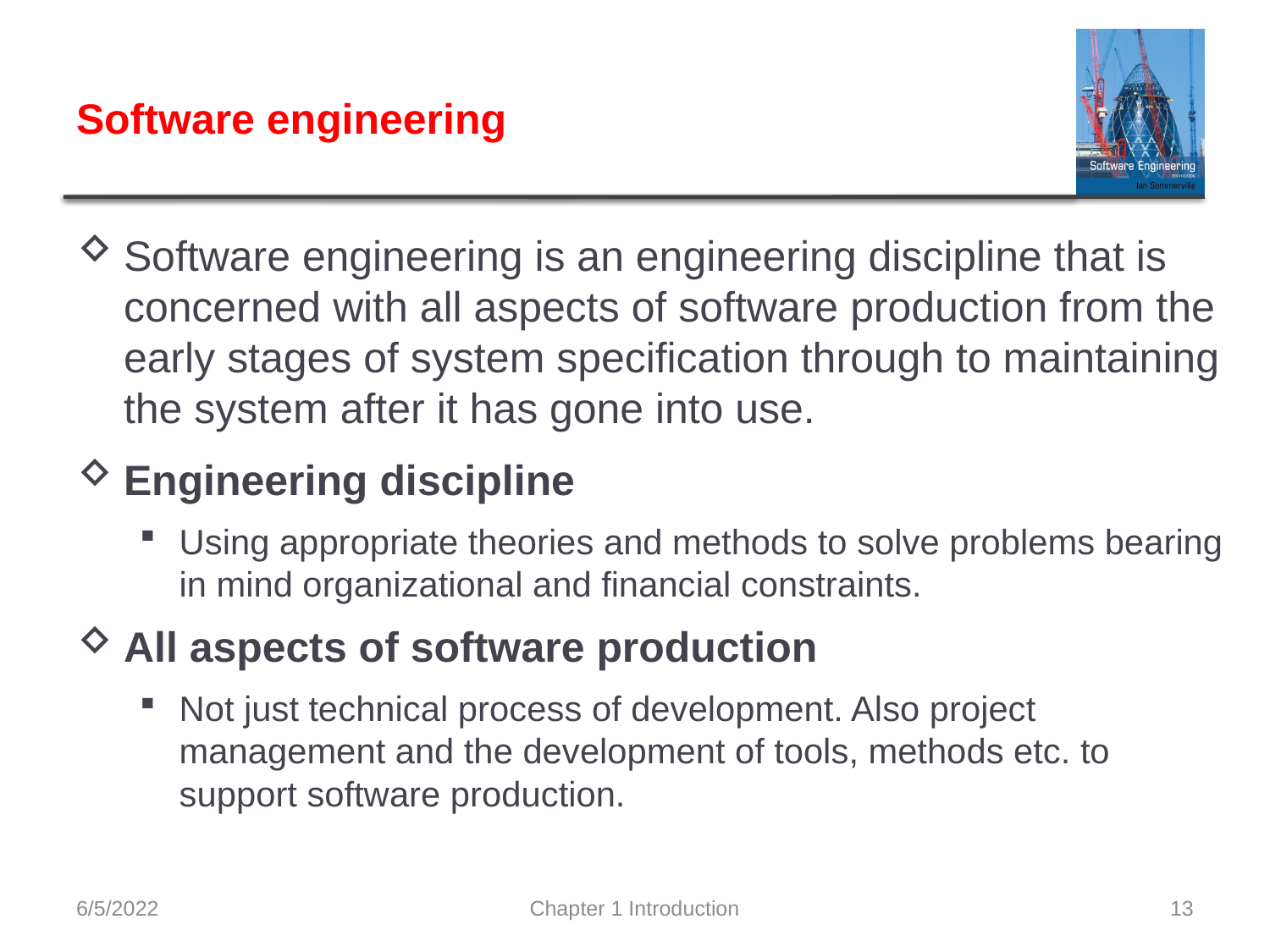

# Software engineering
Software engineering is an engineering discipline that is concerned with all aspects of software production from the early stages of system specification through to maintaining the system after it has gone into use.
Engineering discipline
Using appropriate theories and methods to solve problems bearing in mind organizational and financial constraints.
All aspects of software production
Not just technical process of development. Also project management and the development of tools, methods etc. to support software production.
6/5/2022
Chapter 1 Introduction
13